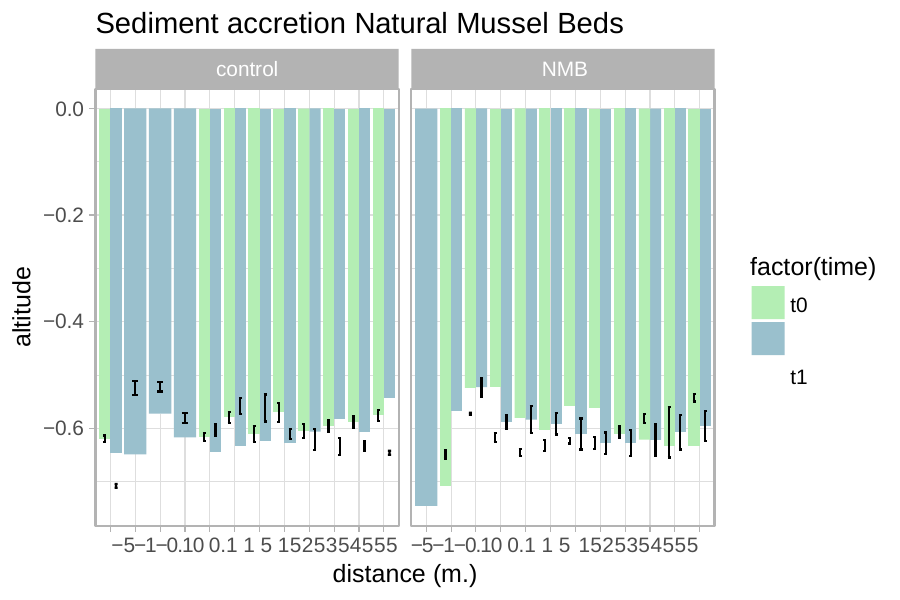

# Sediment accretion Natural Mussel Beds

control	NMB

0.0

−0.2

factor(time)
t0  t1
altitude

−0.4

−0.6

−5−1−0.10 0.1 1 5 1525354555 −5−1−0.10 0.1 1 5 1525354555
distance (m.)
59